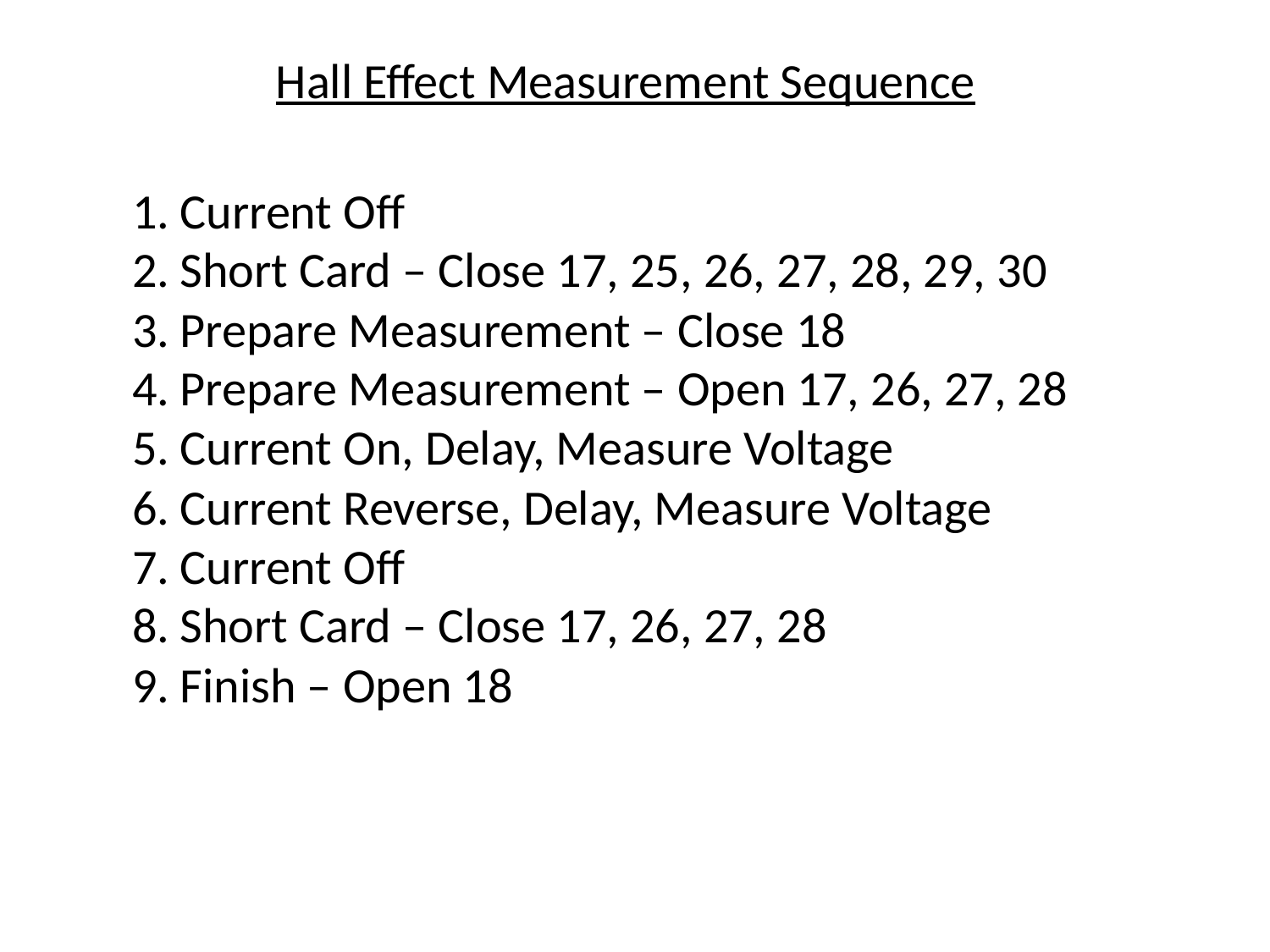

Hall Effect Measurement Sequence
Current Off
Short Card – Close 17, 25, 26, 27, 28, 29, 30
Prepare Measurement – Close 18
Prepare Measurement – Open 17, 26, 27, 28
Current On, Delay, Measure Voltage
Current Reverse, Delay, Measure Voltage
Current Off
Short Card – Close 17, 26, 27, 28
Finish – Open 18